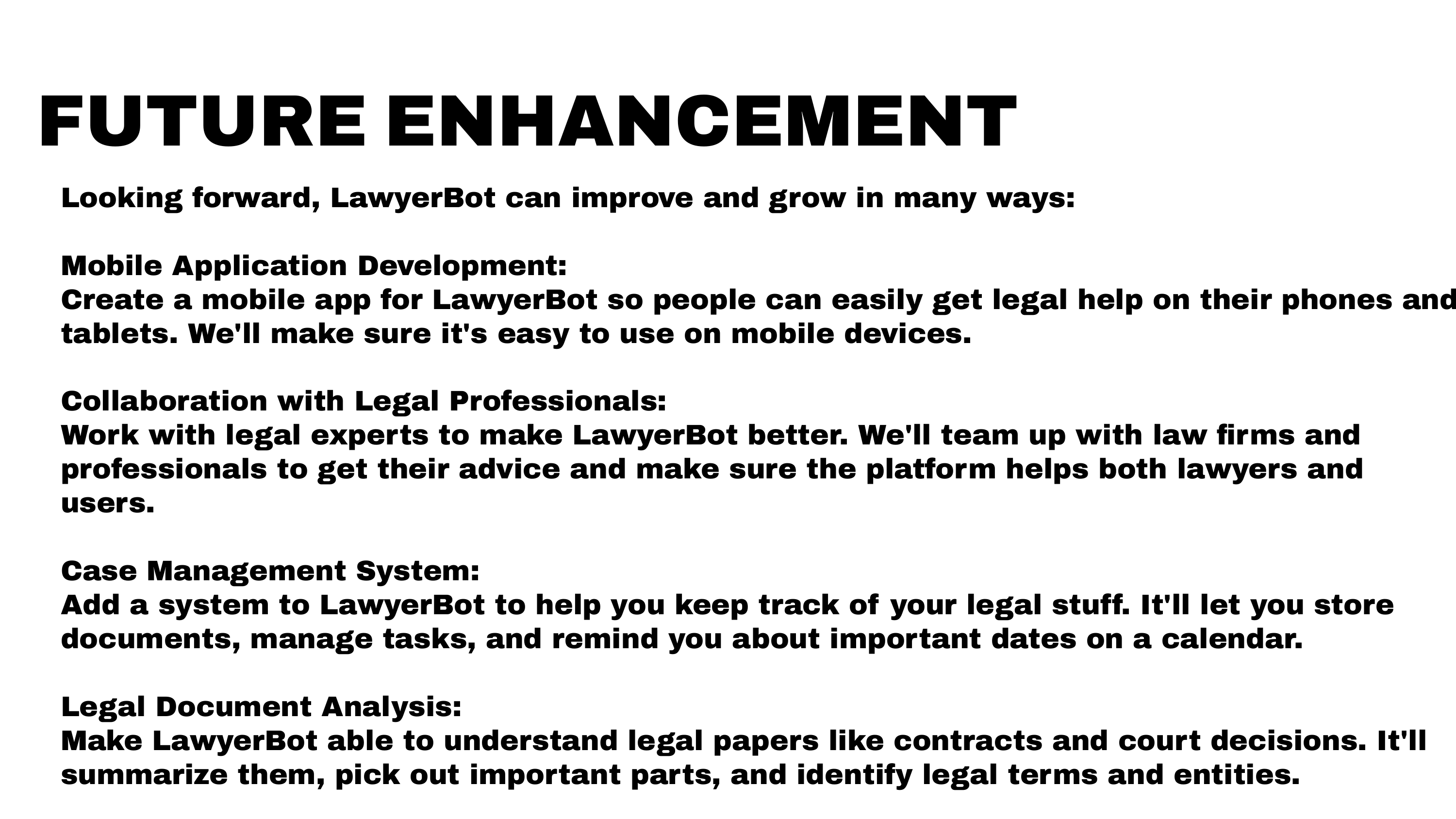

# FUTURE ENHANCEMENT
Looking forward, LawyerBot can improve and grow in many ways:

Mobile Application Development:
Create a mobile app for LawyerBot so people can easily get legal help on their phones and tablets. We'll make sure it's easy to use on mobile devices.

Collaboration with Legal Professionals:
Work with legal experts to make LawyerBot better. We'll team up with law firms and professionals to get their advice and make sure the platform helps both lawyers and users.

Case Management System:
Add a system to LawyerBot to help you keep track of your legal stuff. It'll let you store documents, manage tasks, and remind you about important dates on a calendar.

Legal Document Analysis:
Make LawyerBot able to understand legal papers like contracts and court decisions. It'll summarize them, pick out important parts, and identify legal terms and entities.